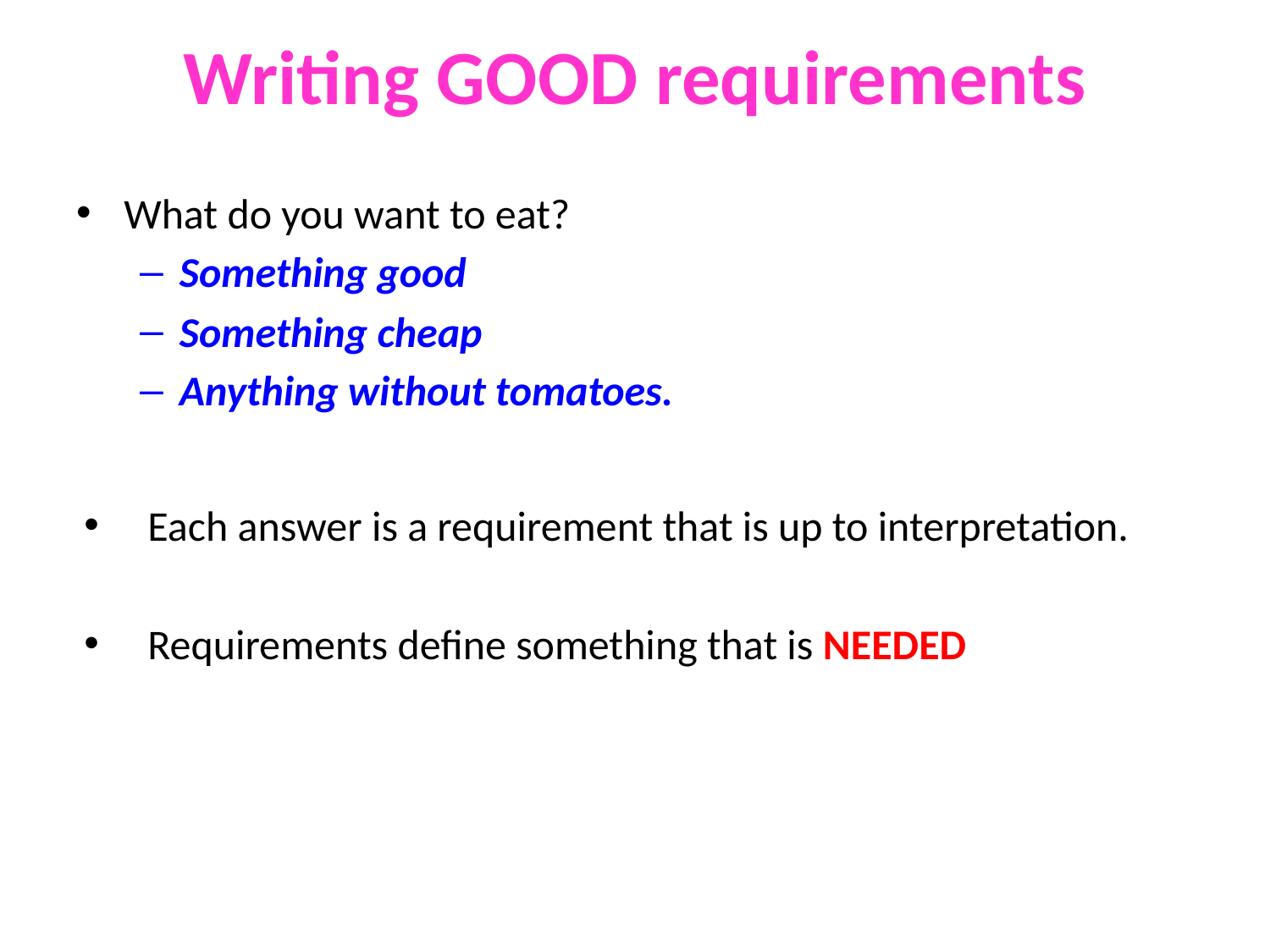

# Writing GOOD requirements
What do you want to eat?
Something good
Something cheap
Anything without tomatoes.

Each answer is a requirement that is up to interpretation.

Requirements define something that is NEEDED